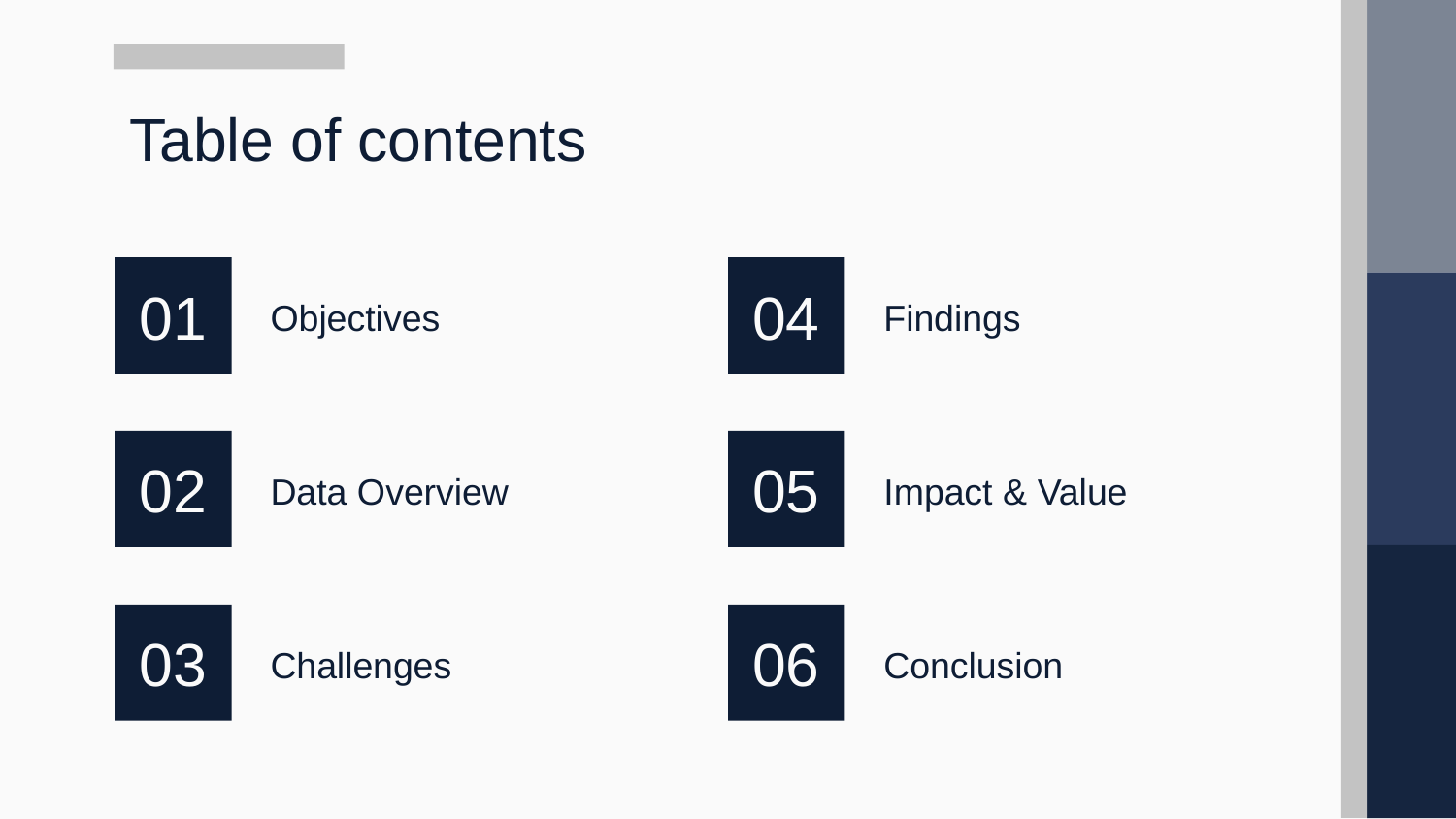

# Table of contents
01
04
Objectives
Findings
02
05
Data Overview
Impact & Value
03
06
Challenges
Conclusion